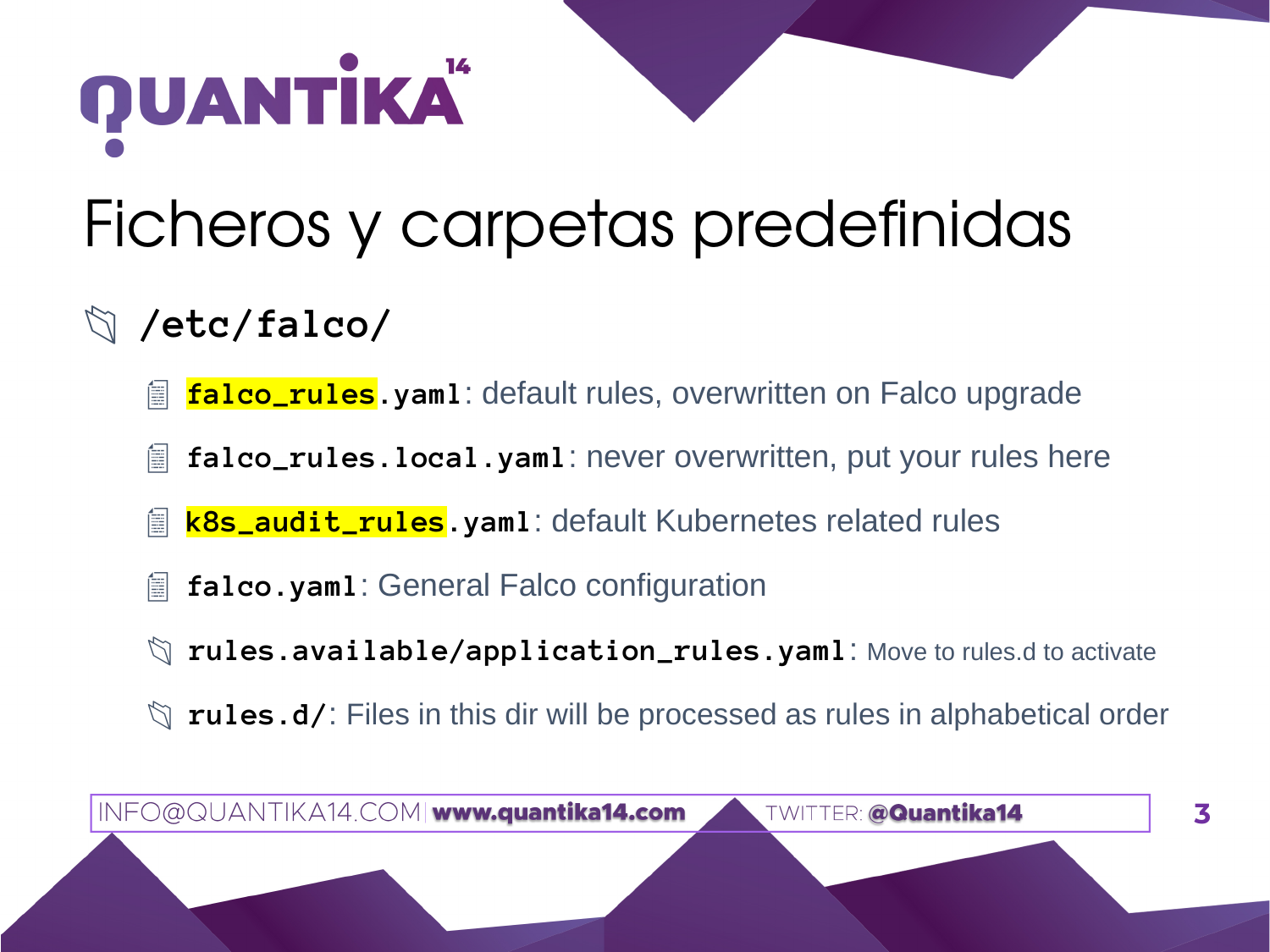

# Ficheros y carpetas predefinidas
📂 /etc/falco/
📄 falco_rules.yaml: default rules, overwritten on Falco upgrade
📄 falco_rules.local.yaml: never overwritten, put your rules here
📄 k8s_audit_rules.yaml: default Kubernetes related rules
📄 falco.yaml: General Falco configuration
📂 rules.available/application_rules.yaml: Move to rules.d to activate
📂 rules.d/: Files in this dir will be processed as rules in alphabetical order